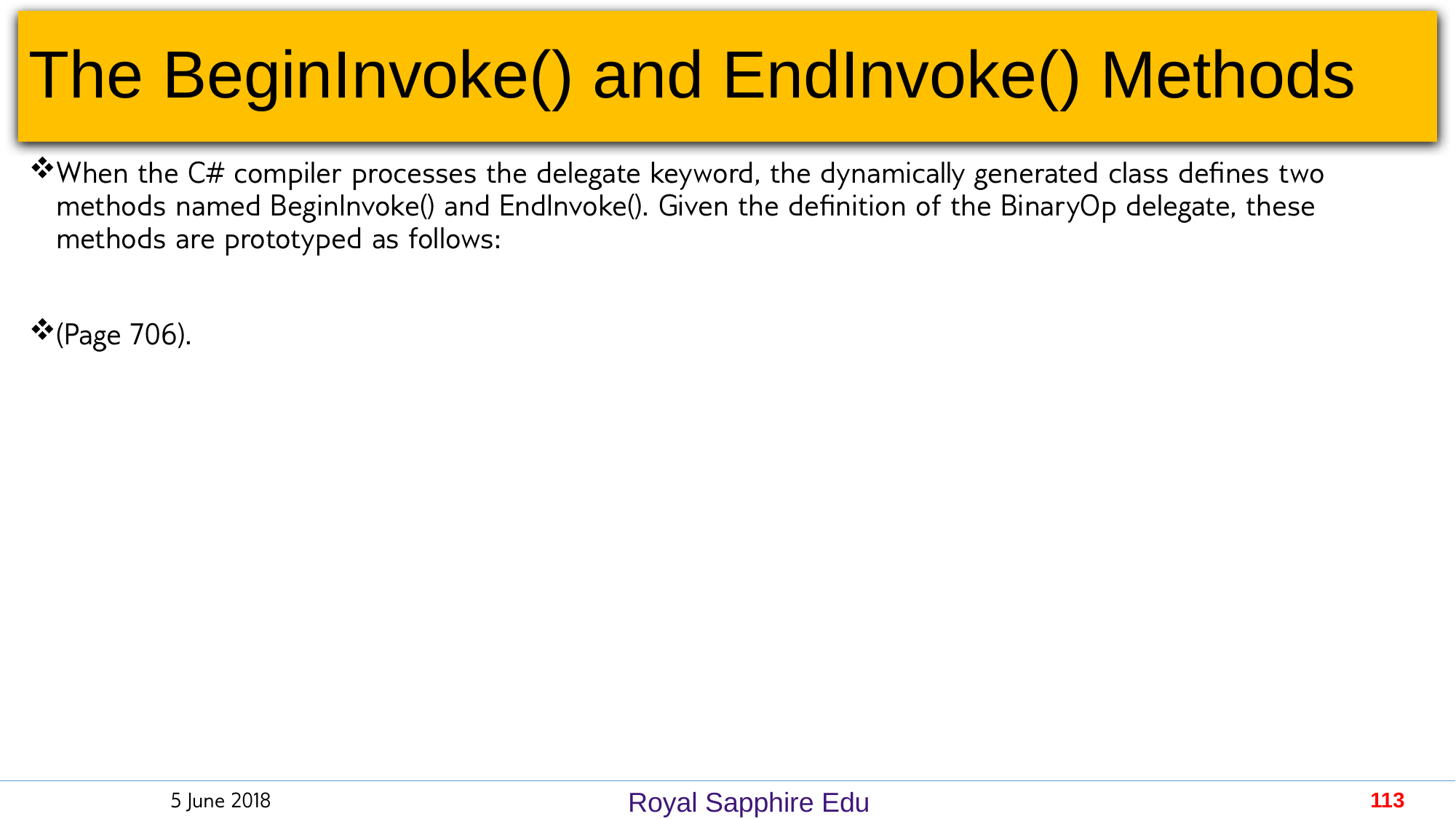

# The BeginInvoke() and EndInvoke() Methods
When the C# compiler processes the delegate keyword, the dynamically generated class defines two methods named BeginInvoke() and EndInvoke(). Given the definition of the BinaryOp delegate, these methods are prototyped as follows:

(Page 706).
5 June 2018
113